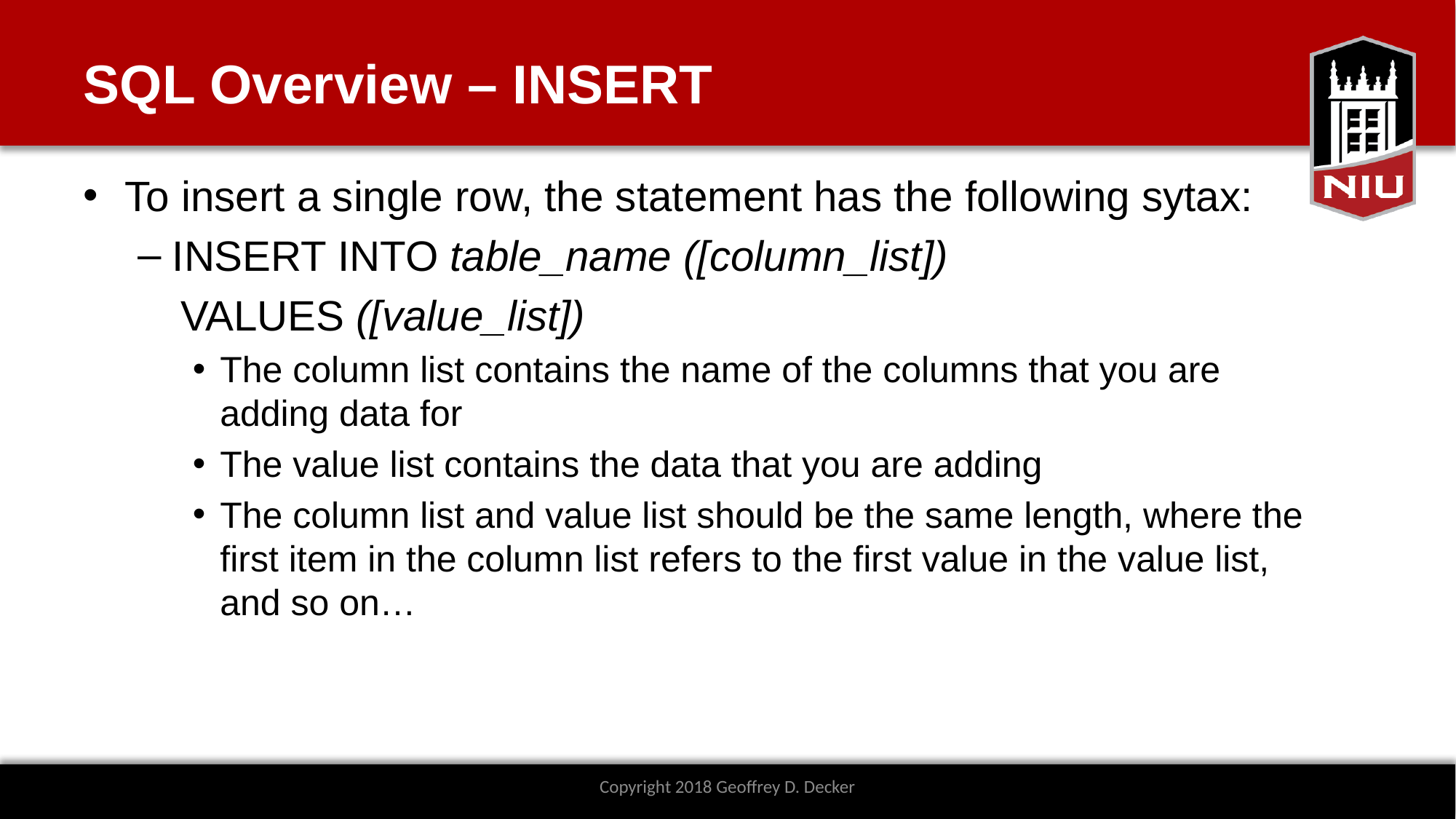

# SQL Overview – INSERT
To insert a single row, the statement has the following sytax:
INSERT INTO table_name ([column_list])
   VALUES ([value_list])
The column list contains the name of the columns that you are adding data for
The value list contains the data that you are adding
The column list and value list should be the same length, where the first item in the column list refers to the first value in the value list, and so on…
Copyright 2018 Geoffrey D. Decker